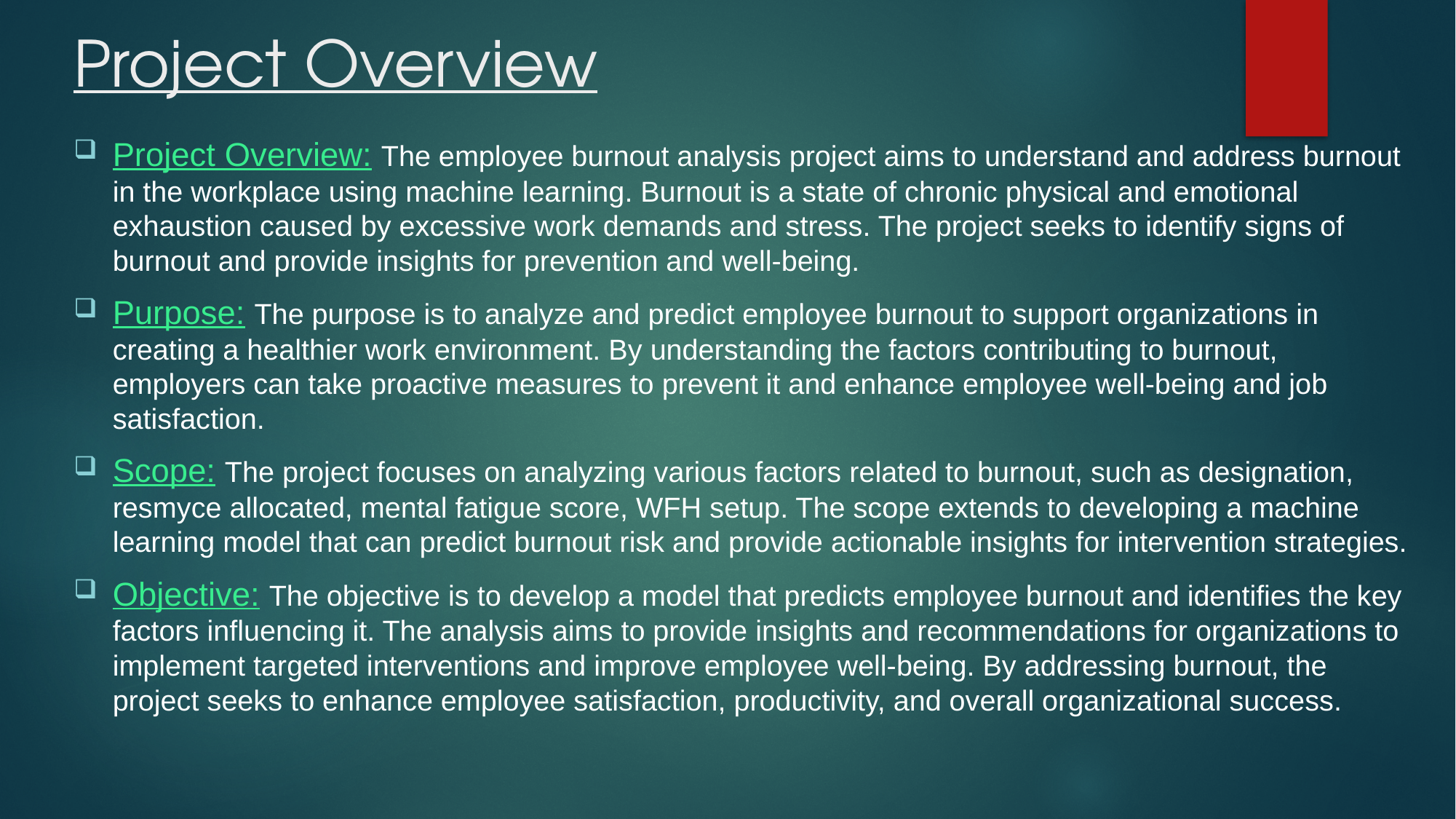

# Project Overview
Project Overview: The employee burnout analysis project aims to understand and address burnout in the workplace using machine learning. Burnout is a state of chronic physical and emotional exhaustion caused by excessive work demands and stress. The project seeks to identify signs of burnout and provide insights for prevention and well-being.
Purpose: The purpose is to analyze and predict employee burnout to support organizations in creating a healthier work environment. By understanding the factors contributing to burnout, employers can take proactive measures to prevent it and enhance employee well-being and job satisfaction.
Scope: The project focuses on analyzing various factors related to burnout, such as designation, resmyce allocated, mental fatigue score, WFH setup. The scope extends to developing a machine learning model that can predict burnout risk and provide actionable insights for intervention strategies.
Objective: The objective is to develop a model that predicts employee burnout and identifies the key factors influencing it. The analysis aims to provide insights and recommendations for organizations to implement targeted interventions and improve employee well-being. By addressing burnout, the project seeks to enhance employee satisfaction, productivity, and overall organizational success.